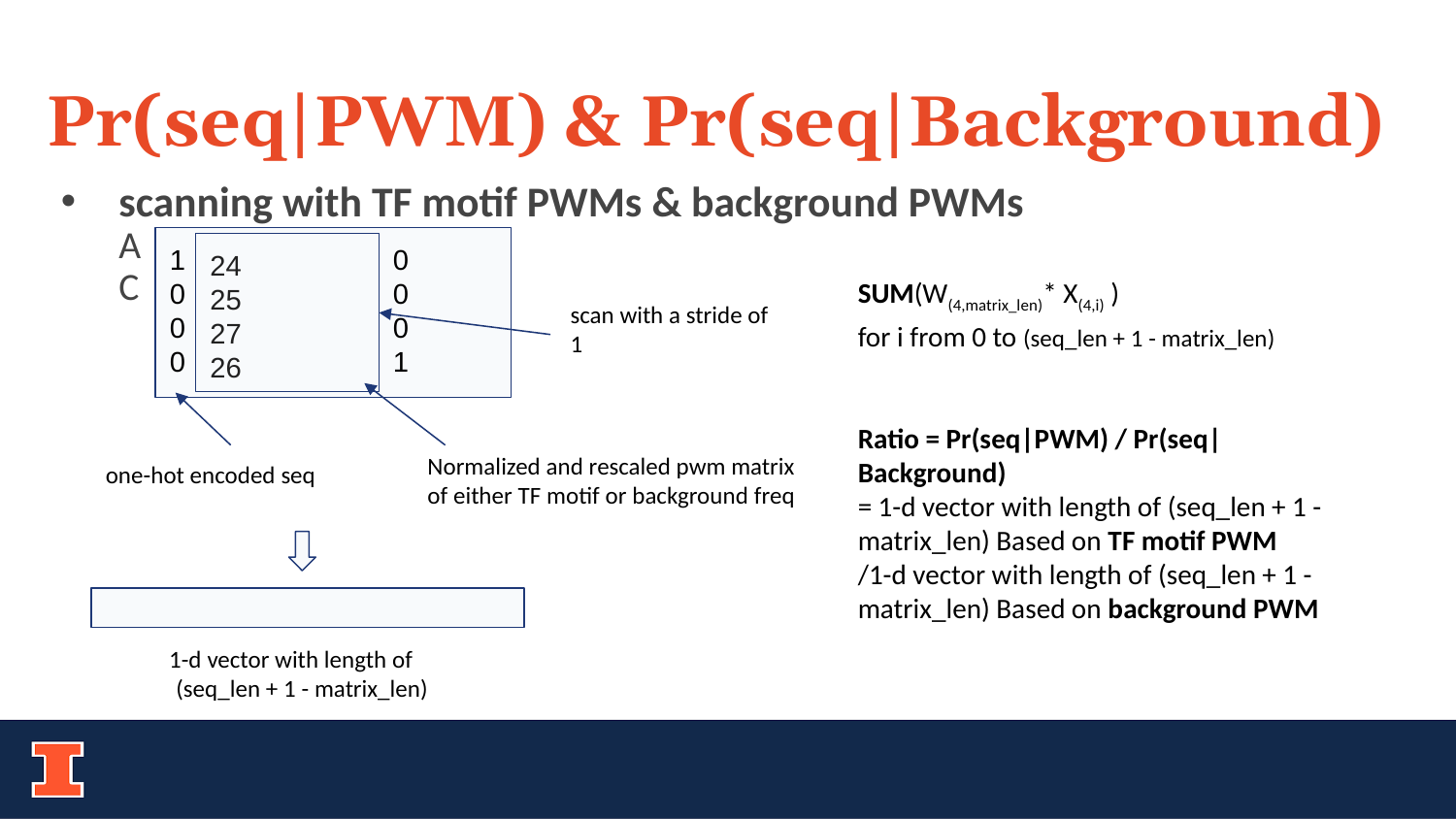

Pr(seq|PWM) & Pr(seq|Background)
scanning with TF motif PWMs & background PWMs
A
C
 	G
	T
1                          0
0                          0
0                          0
0                          1
24
25
27
26
SUM(W(4,matrix_len)* X(4,i) )
for i from 0 to (seq_len + 1 - matrix_len)

Ratio = Pr(seq|PWM) / Pr(seq|Background)
= 1-d vector with length of (seq_len + 1 - matrix_len) Based on TF motif PWM
/1-d vector with length of (seq_len + 1 - matrix_len) Based on background PWM

scan with a stride of 1
Normalized and rescaled pwm matrix of either TF motif or background freq
one-hot encoded seq

1-d vector with length of     (seq_len + 1 - matrix_len)